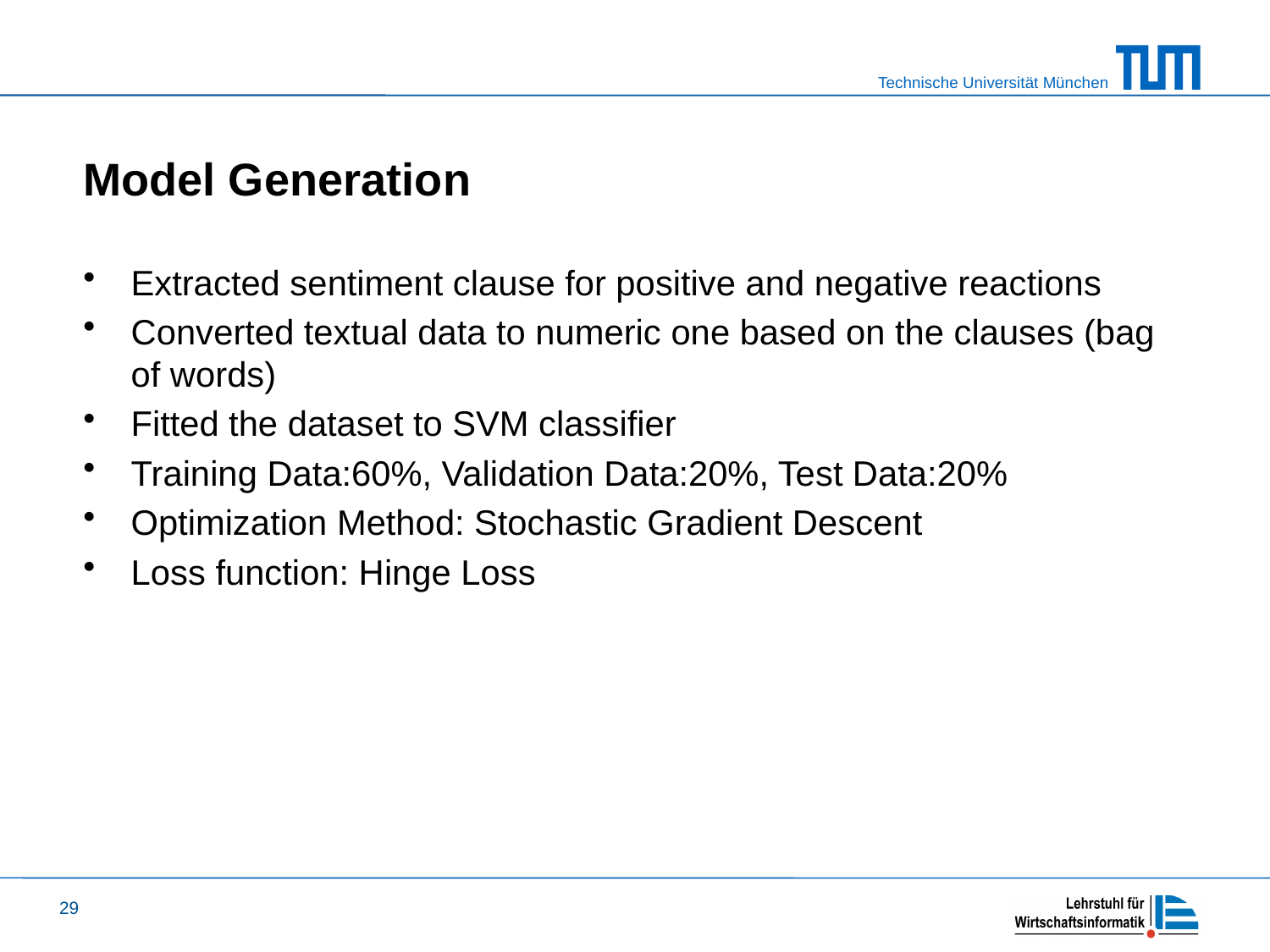

# Model Generation
Extracted sentiment clause for positive and negative reactions
Converted textual data to numeric one based on the clauses (bag of words)
Fitted the dataset to SVM classifier
Training Data:60%, Validation Data:20%, Test Data:20%
Optimization Method: Stochastic Gradient Descent
Loss function: Hinge Loss